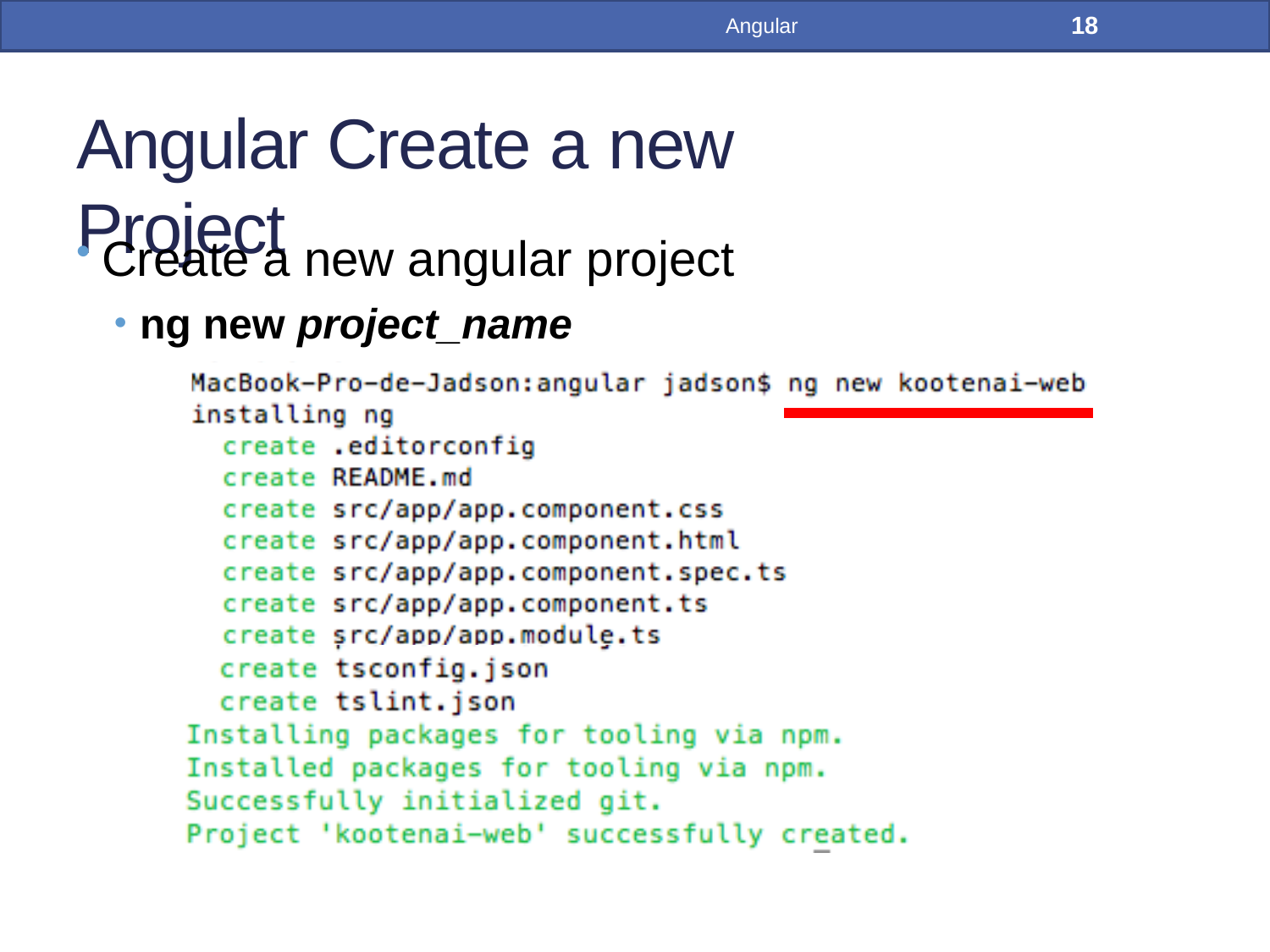

18
Angular
# Angular Create a new Project
Create a new angular project
ng new project_name